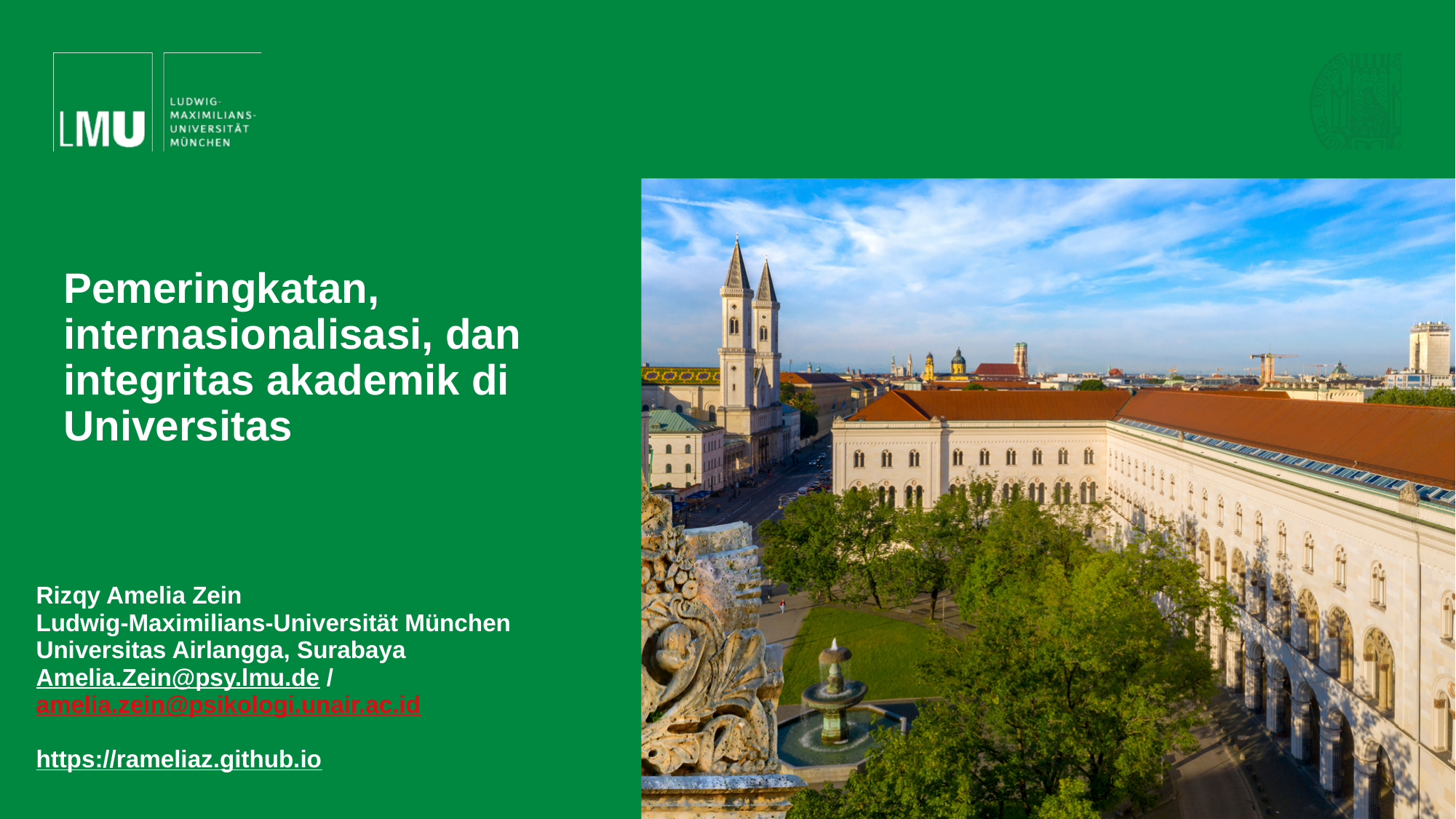

# Pemeringkatan, internasionalisasi, dan integritas akademik di Universitas
Rizqy Amelia Zein
Ludwig-Maximilians-Universität München
Universitas Airlangga, Surabaya
Amelia.Zein@psy.lmu.de / amelia.zein@psikologi.unair.ac.id

https://rameliaz.github.io